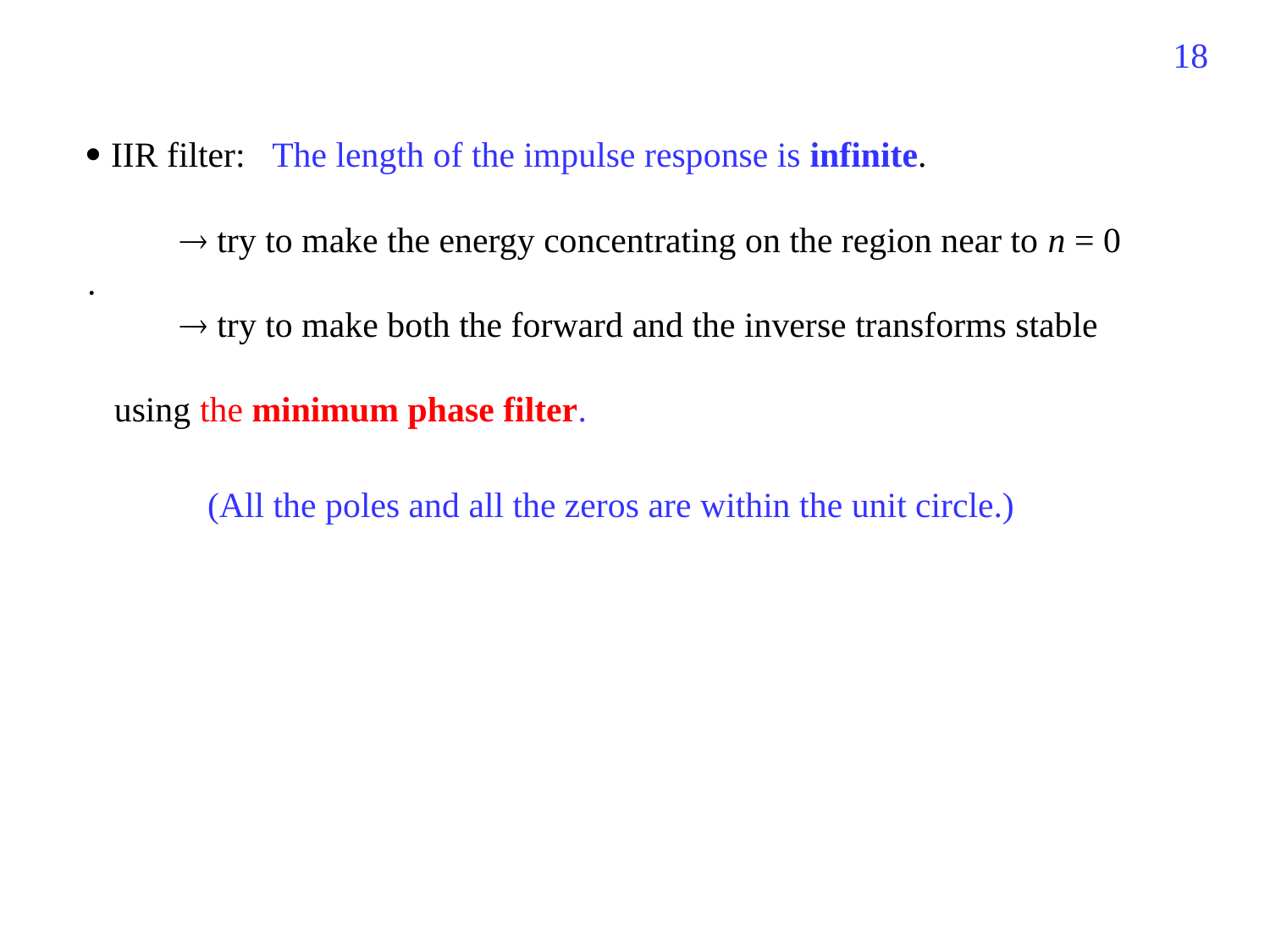

18
• IIR filter:   The length of the impulse response is infinite.
     → try to make the energy concentrating on the region near to n = 0
.
     → try to make both the forward and the inverse transforms stable

   using the minimum phase filter.
(All the poles and all the zeros are within the unit circle.)